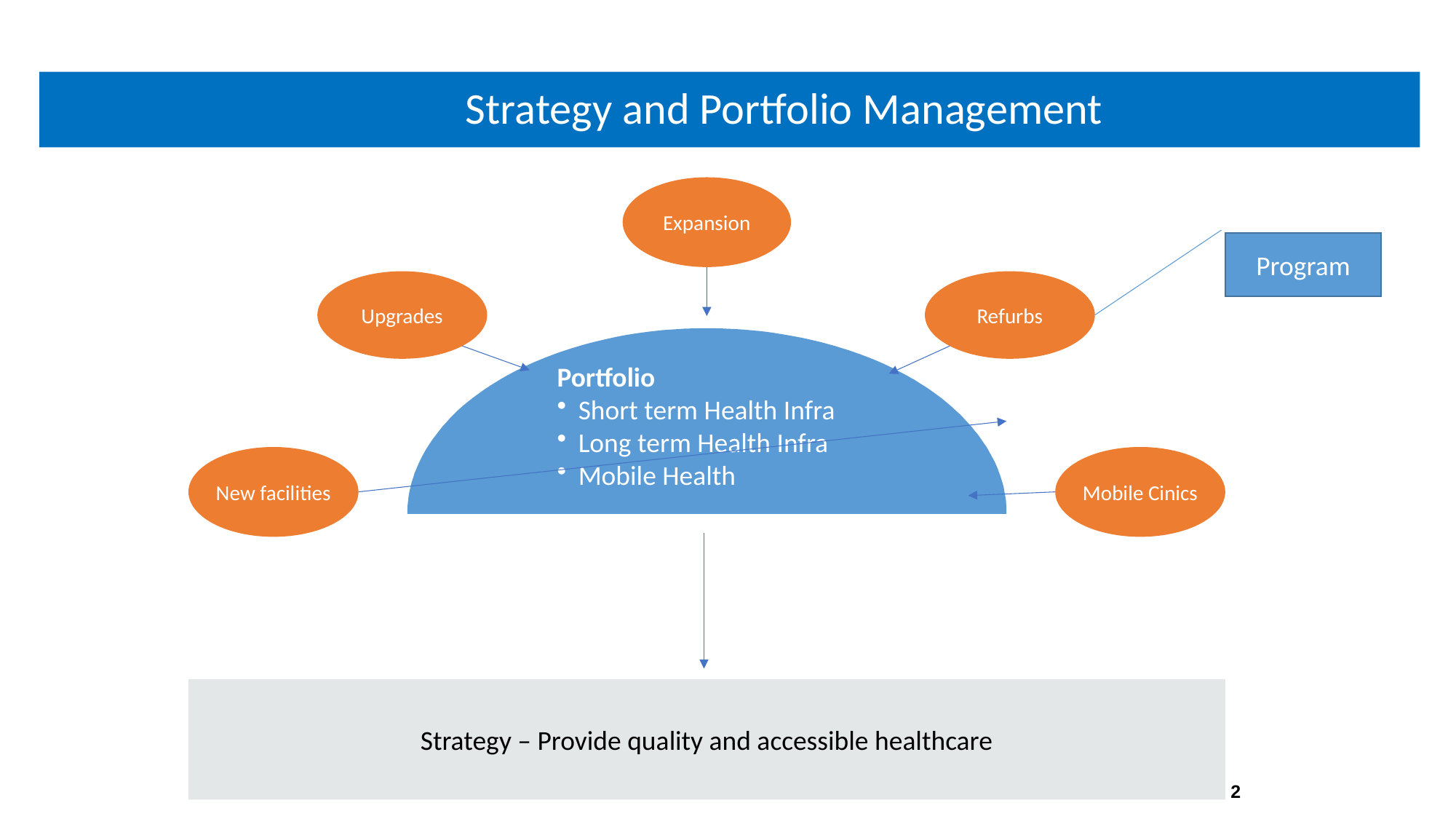

# Strategy and Portfolio Management

Expansion
Upgrades
Refurbs
Portfolio
Short term Health Infra
Long term Health Infra
Mobile Health

New facilities
Mobile Cinics
Strategy – Provide quality and accessible healthcare
Program
2